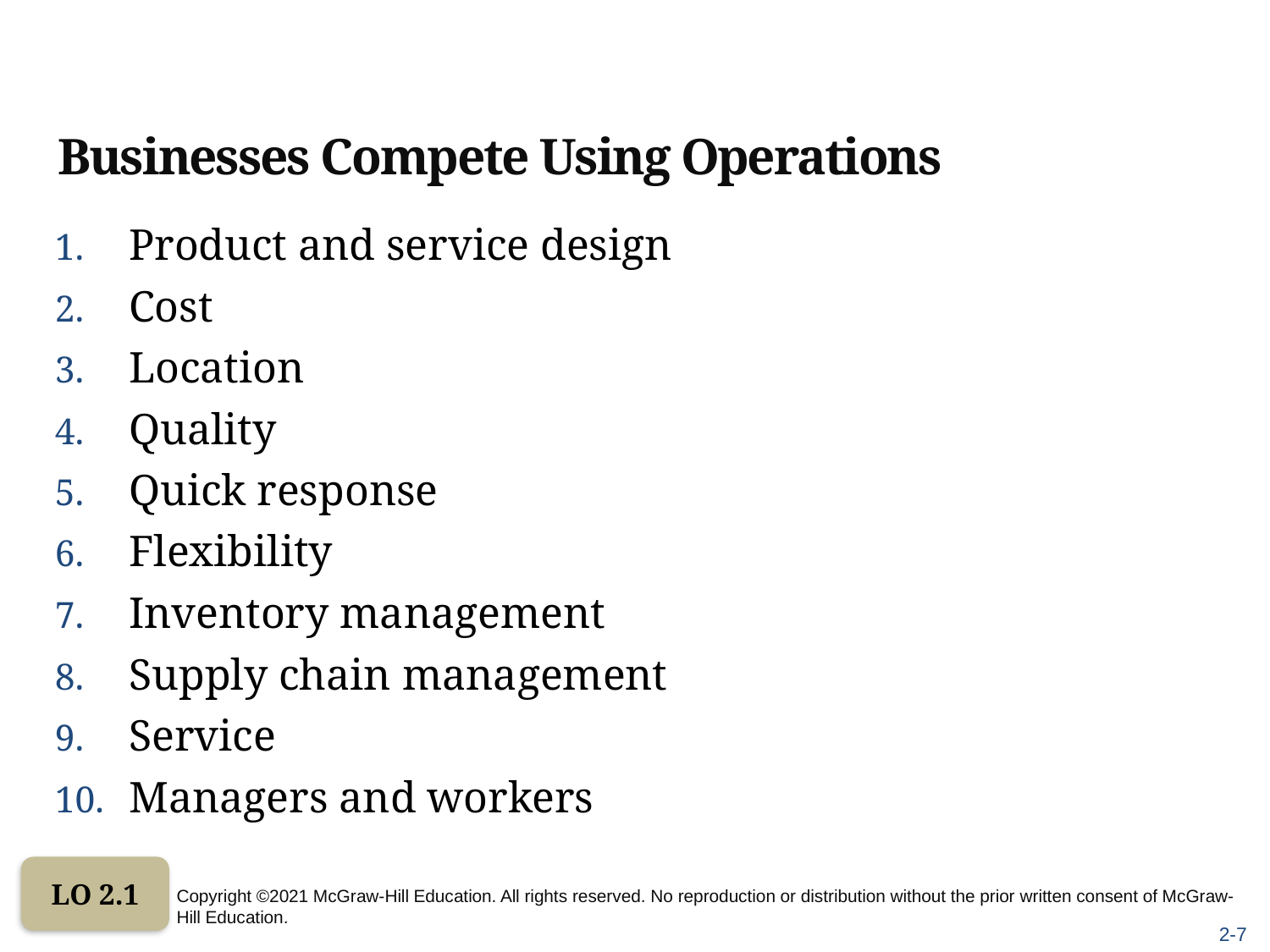

# Businesses Compete Using Operations
Product and service design
Cost
Location
Quality
Quick response
Flexibility
Inventory management
Supply chain management
Service
Managers and workers
LO 2.1
Copyright ©2021 McGraw-Hill Education. All rights reserved. No reproduction or distribution without the prior written consent of McGraw-Hill Education.
2-7